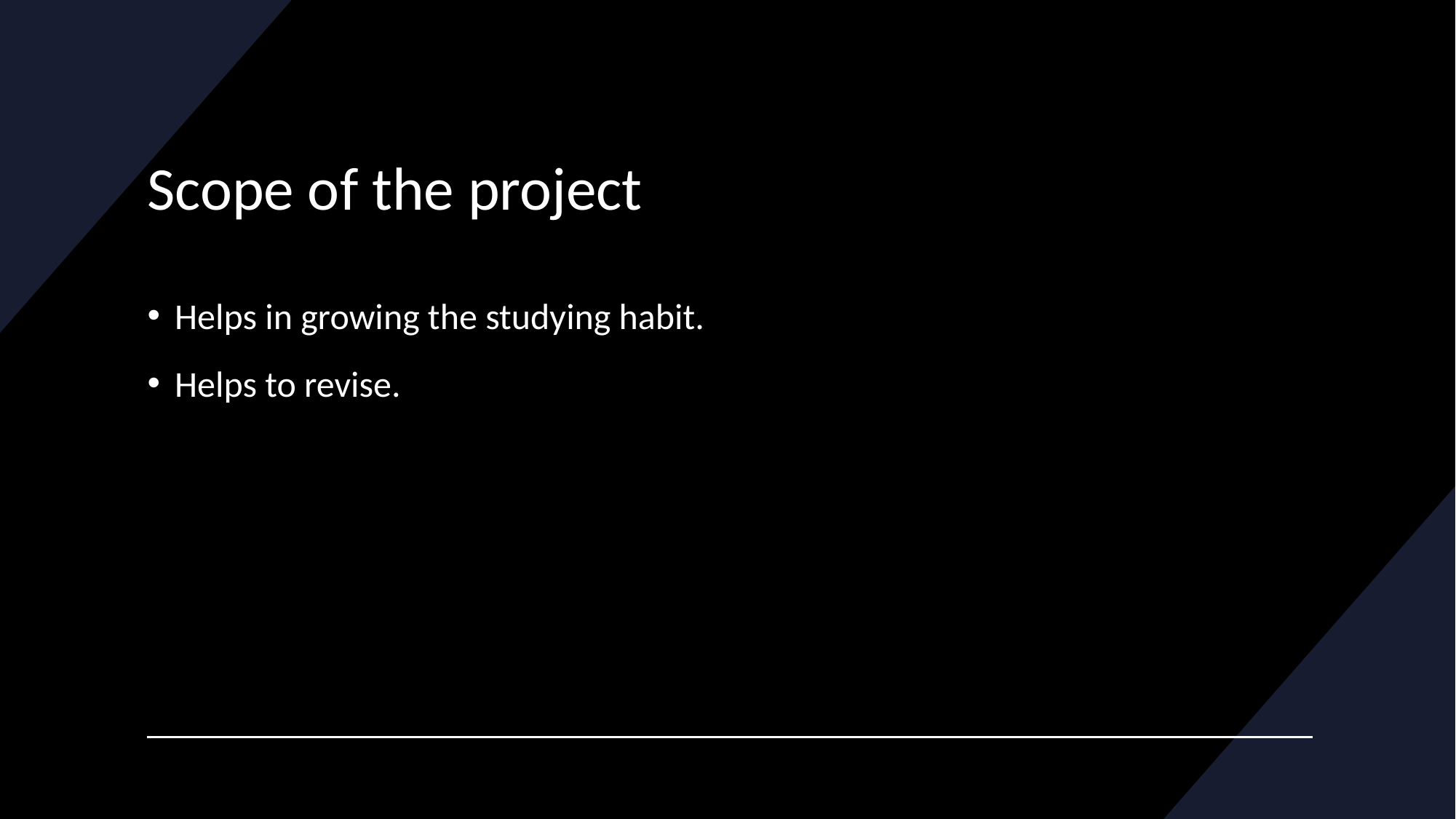

# Scope of the project
Helps in growing the studying habit.
Helps to revise.